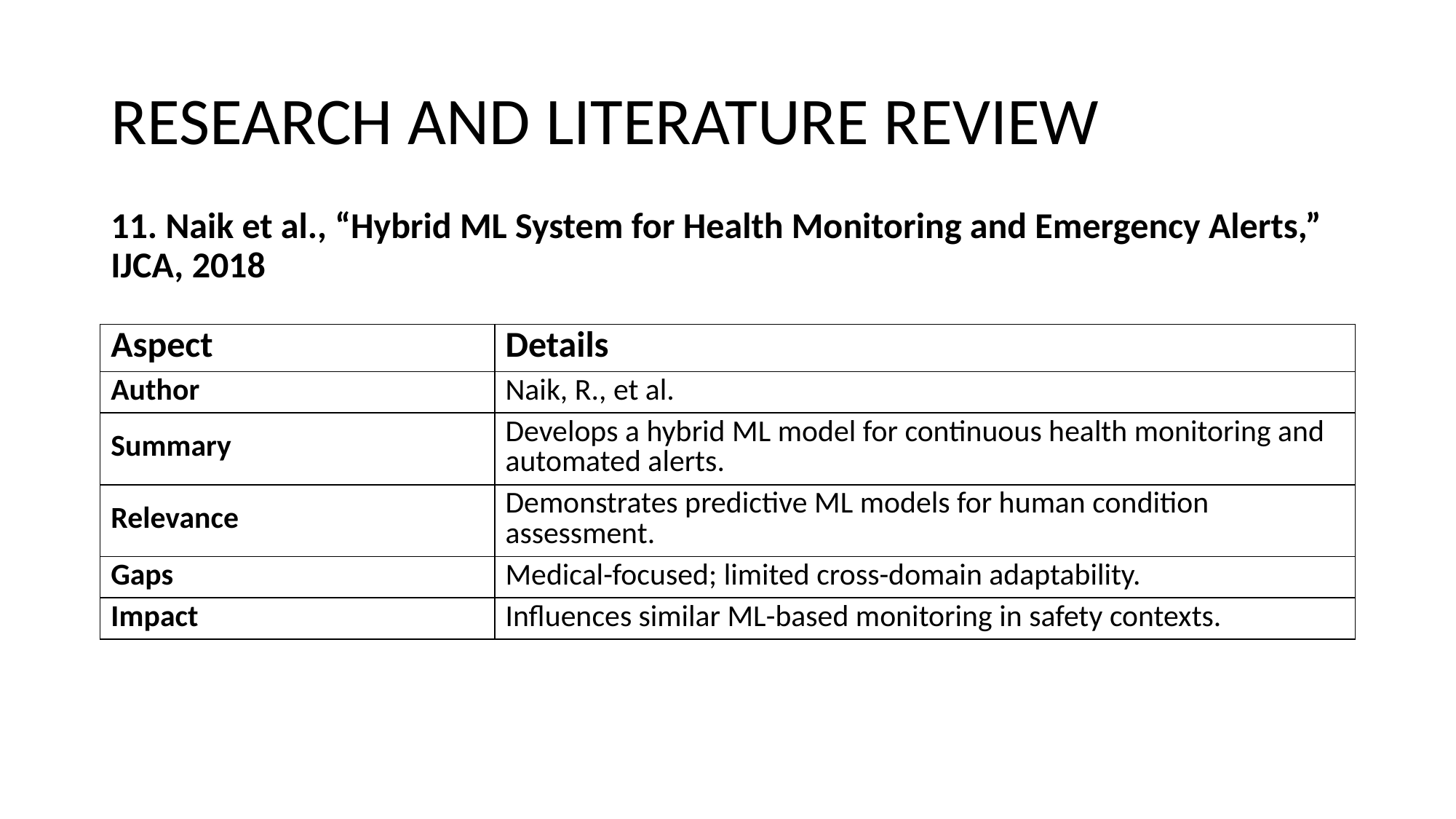

# RESEARCH AND LITERATURE REVIEW
11. Naik et al., “Hybrid ML System for Health Monitoring and Emergency Alerts,” IJCA, 2018
| Aspect | Details |
| --- | --- |
| Author | Naik, R., et al. |
| Summary | Develops a hybrid ML model for continuous health monitoring and automated alerts. |
| Relevance | Demonstrates predictive ML models for human condition assessment. |
| Gaps | Medical-focused; limited cross-domain adaptability. |
| Impact | Influences similar ML-based monitoring in safety contexts. |